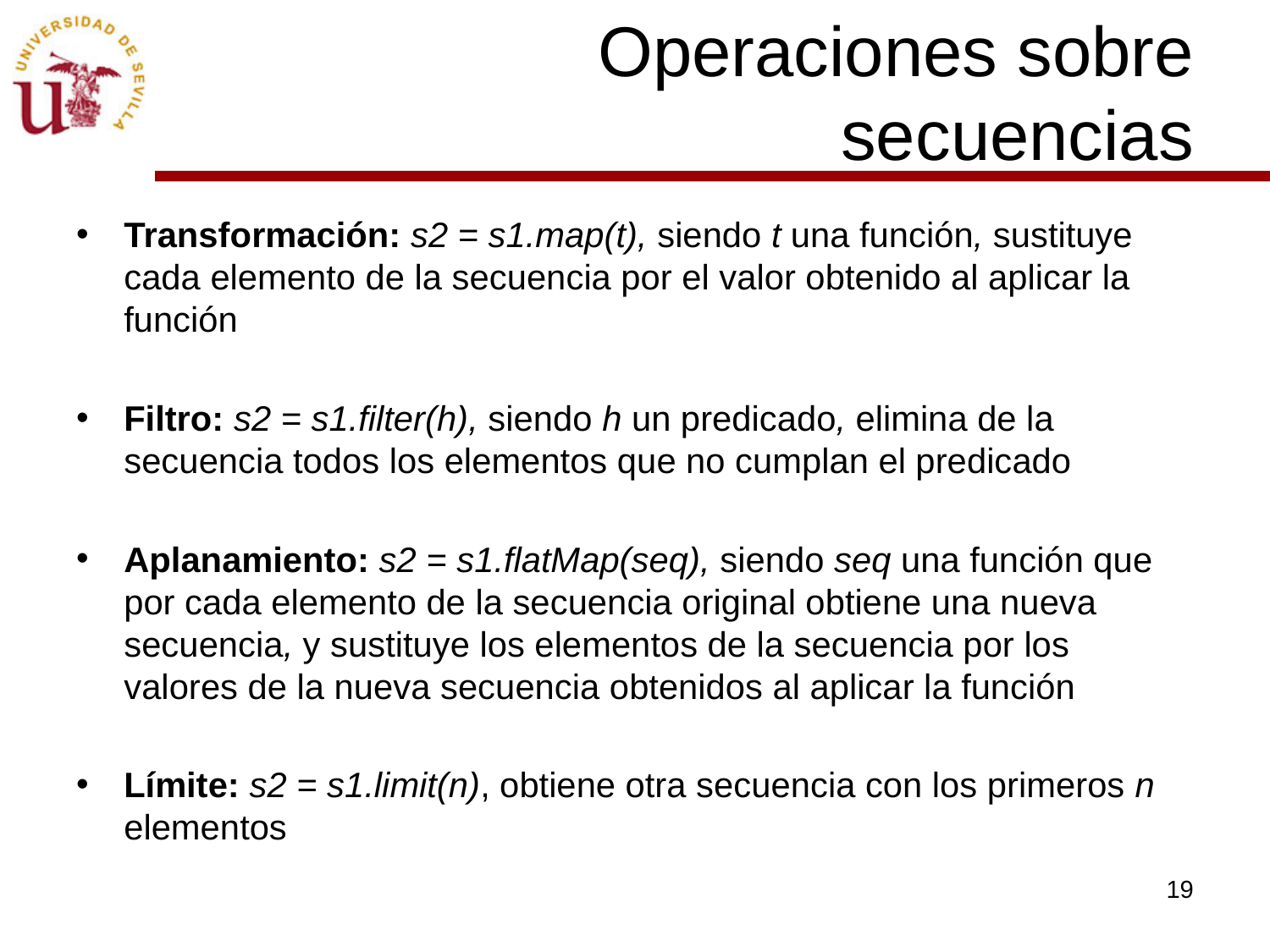

# Operaciones sobre secuencias
Transformación: s2 = s1.map(t), siendo t una función, sustituye cada elemento de la secuencia por el valor obtenido al aplicar la función

Filtro: s2 = s1.filter(h), siendo h un predicado, elimina de la secuencia todos los elementos que no cumplan el predicado

Aplanamiento: s2 = s1.flatMap(seq), siendo seq una función que por cada elemento de la secuencia original obtiene una nueva secuencia, y sustituye los elementos de la secuencia por los valores de la nueva secuencia obtenidos al aplicar la función

Límite: s2 = s1.limit(n), obtiene otra secuencia con los primeros n elementos
19